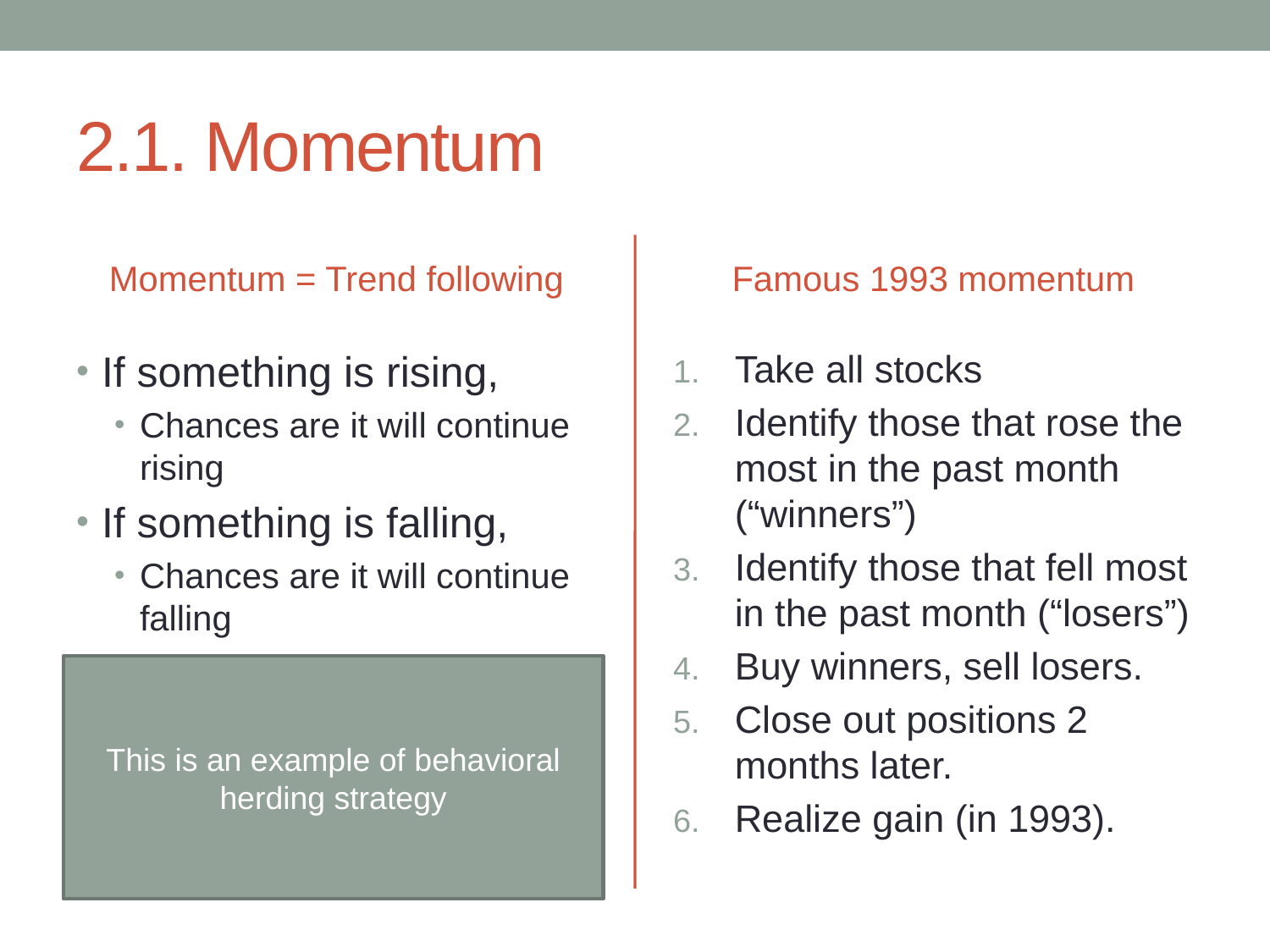

# 2.1. Momentum
Momentum = Trend following
Famous 1993 momentum
If something is rising,
Chances are it will continue rising
If something is falling,
Chances are it will continue falling

Take all stocks
Identify those that rose the most in the past month (“winners”)
Identify those that fell most in the past month (“losers”)
Buy winners, sell losers.
Close out positions 2 months later.
Realize gain (in 1993).
This is an example of behavioral herding strategy